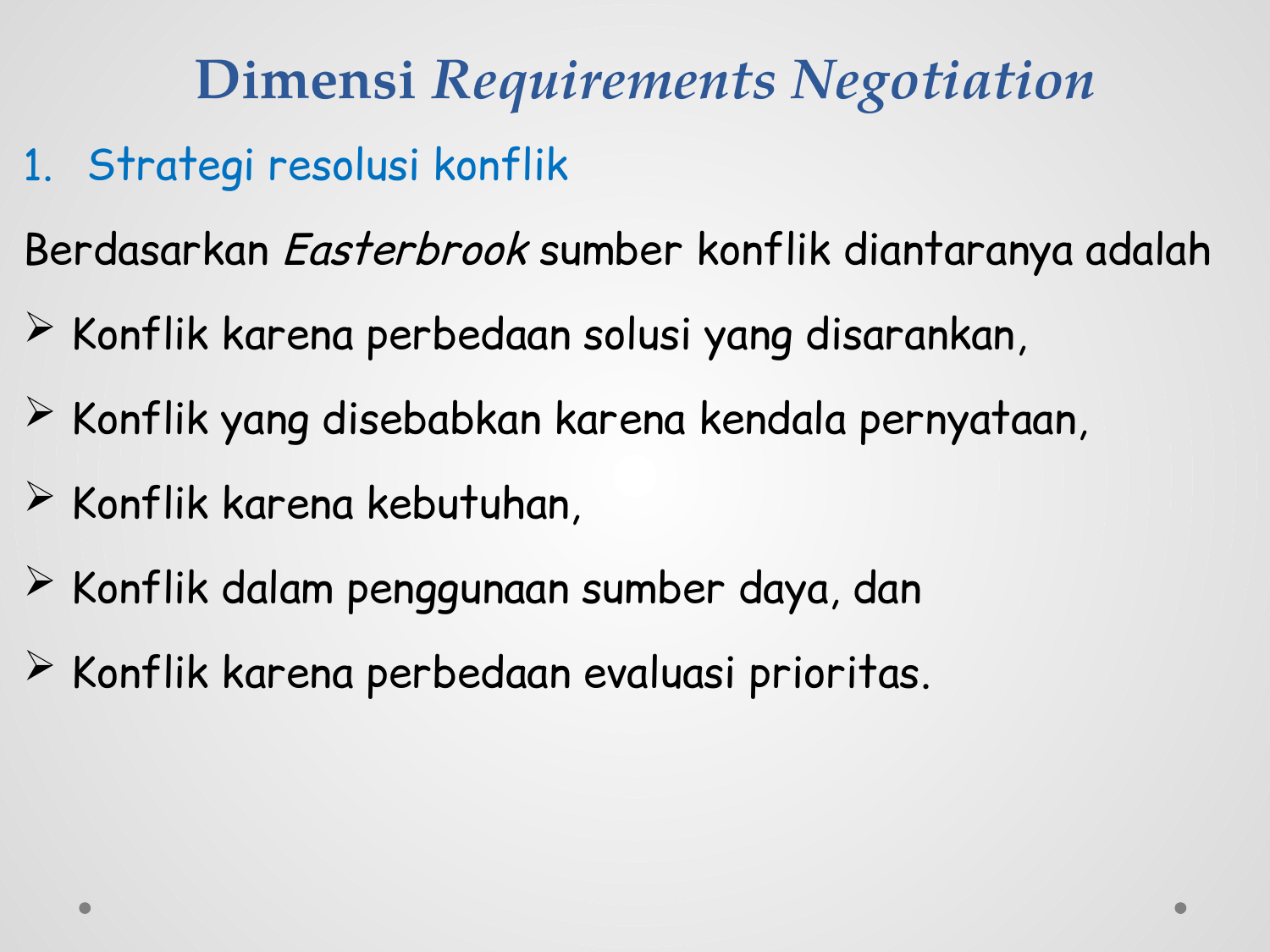

# Dimensi Requirements Negotiation
Strategi resolusi konflik
Berdasarkan Easterbrook sumber konflik diantaranya adalah
Konflik karena perbedaan solusi yang disarankan,
Konflik yang disebabkan karena kendala pernyataan,
Konflik karena kebutuhan,
Konflik dalam penggunaan sumber daya, dan
Konflik karena perbedaan evaluasi prioritas.